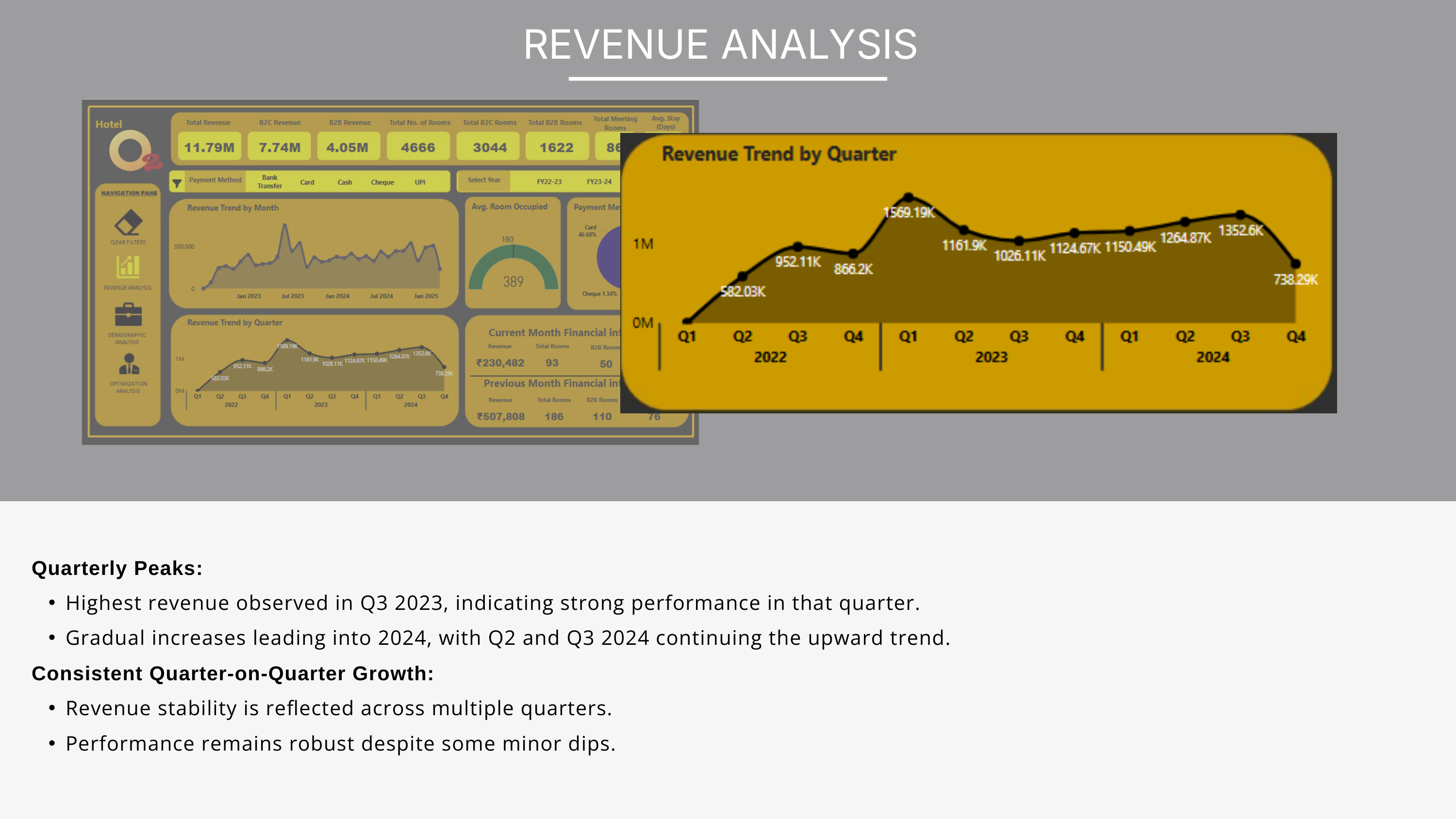

REVENUE ANALYSIS

Quarterly Peaks:
Highest revenue observed in Q3 2023, indicating strong performance in that quarter.
Gradual increases leading into 2024, with Q2 and Q3 2024 continuing the upward trend.
Consistent Quarter-on-Quarter Growth:
Revenue stability is reflected across multiple quarters.
Performance remains robust despite some minor dips.